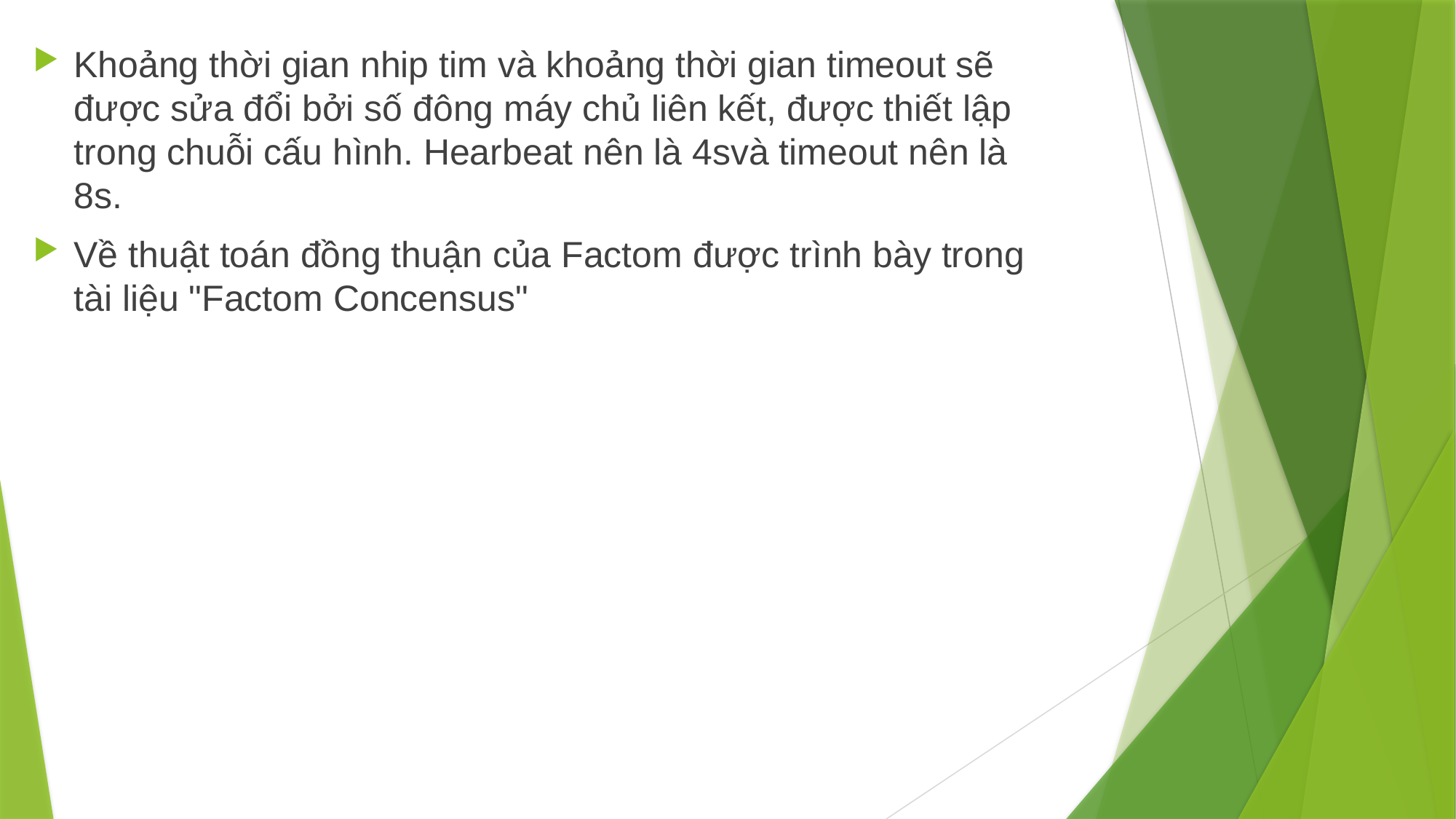

Khoảng thời gian nhip tim và khoảng thời gian timeout sẽ được sửa đổi bởi số đông máy chủ liên kết, được thiết lập trong chuỗi cấu hình. Hearbeat nên là 4svà timeout nên là 8s.
Về thuật toán đồng thuận của Factom được trình bày trong tài liệu "Factom Concensus"
29